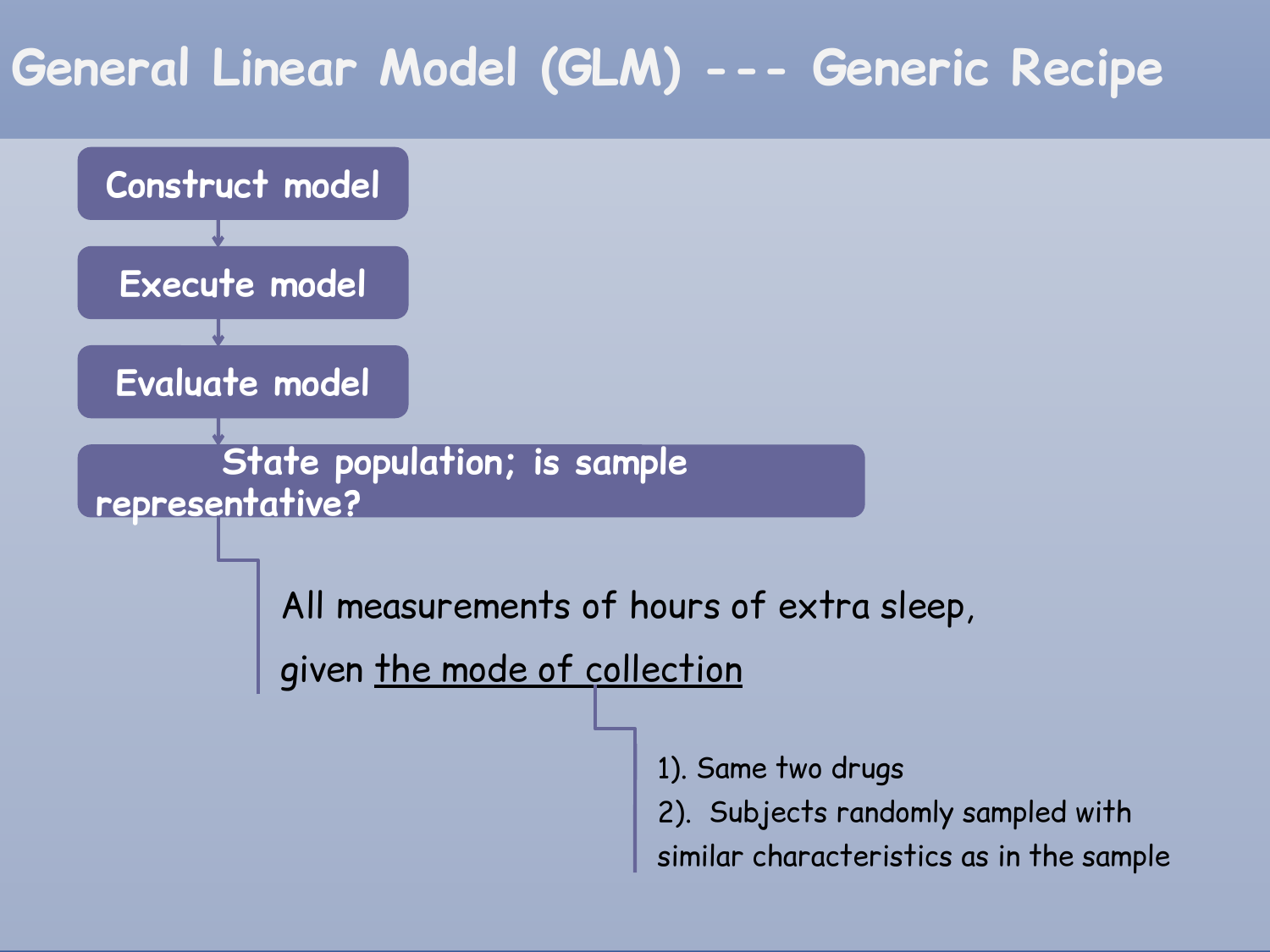

General Linear Model (GLM) --- Generic Recipe

Construct model
Execute model
Evaluate model
	State population; is sample representative?
All measurements of hours of extra sleep, given the mode of collection
1). Same two drugs
2).  Subjects randomly sampled with similar characteristics as in the sample